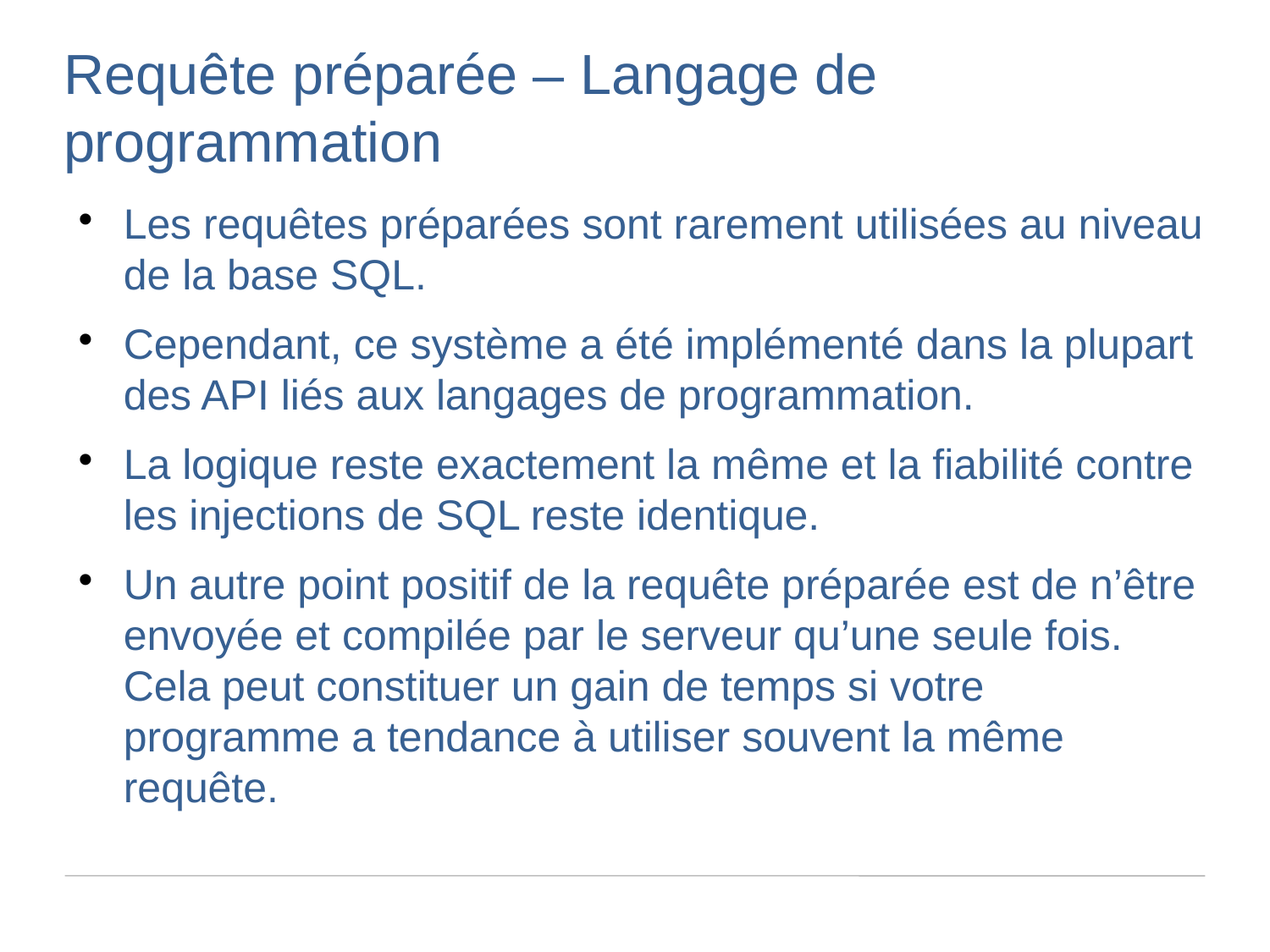

Requête préparée – Langage de programmation
Les requêtes préparées sont rarement utilisées au niveau de la base SQL.
Cependant, ce système a été implémenté dans la plupart des API liés aux langages de programmation.
La logique reste exactement la même et la fiabilité contre les injections de SQL reste identique.
Un autre point positif de la requête préparée est de n’être envoyée et compilée par le serveur qu’une seule fois. Cela peut constituer un gain de temps si votre programme a tendance à utiliser souvent la même requête.